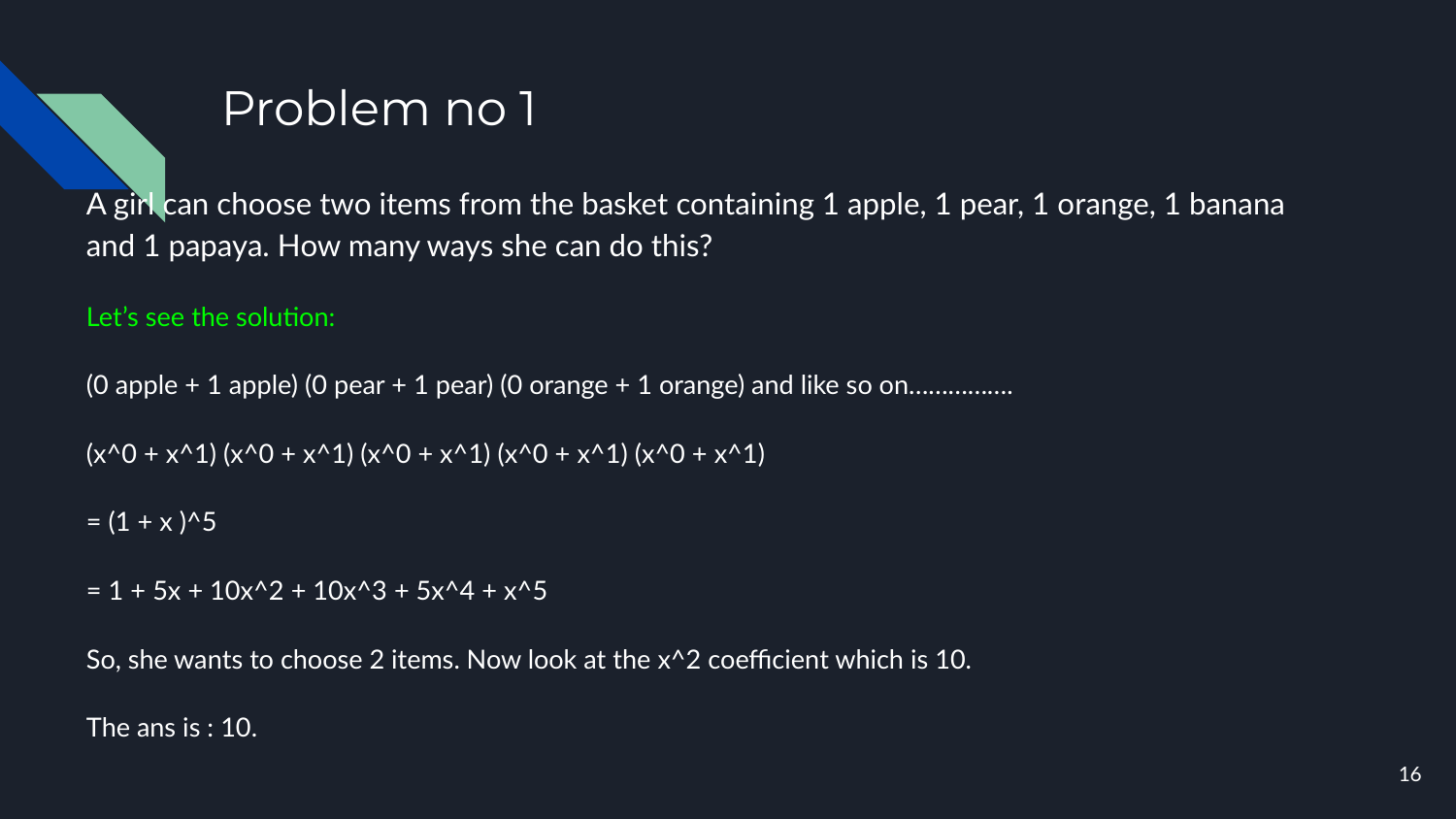

# Problem no 1
A girl can choose two items from the basket containing 1 apple, 1 pear, 1 orange, 1 banana and 1 papaya. How many ways she can do this?
Let’s see the solution:
(0 apple + 1 apple) (0 pear + 1 pear) (0 orange + 1 orange) and like so on…………….
(x^0 + x^1) (x^0 + x^1) (x^0 + x^1) (x^0 + x^1) (x^0 + x^1)
= (1 + x )^5
= 1 + 5x + 10x^2 + 10x^3 + 5x^4 + x^5
So, she wants to choose 2 items. Now look at the x^2 coefficient which is 10.
The ans is : 10.
16